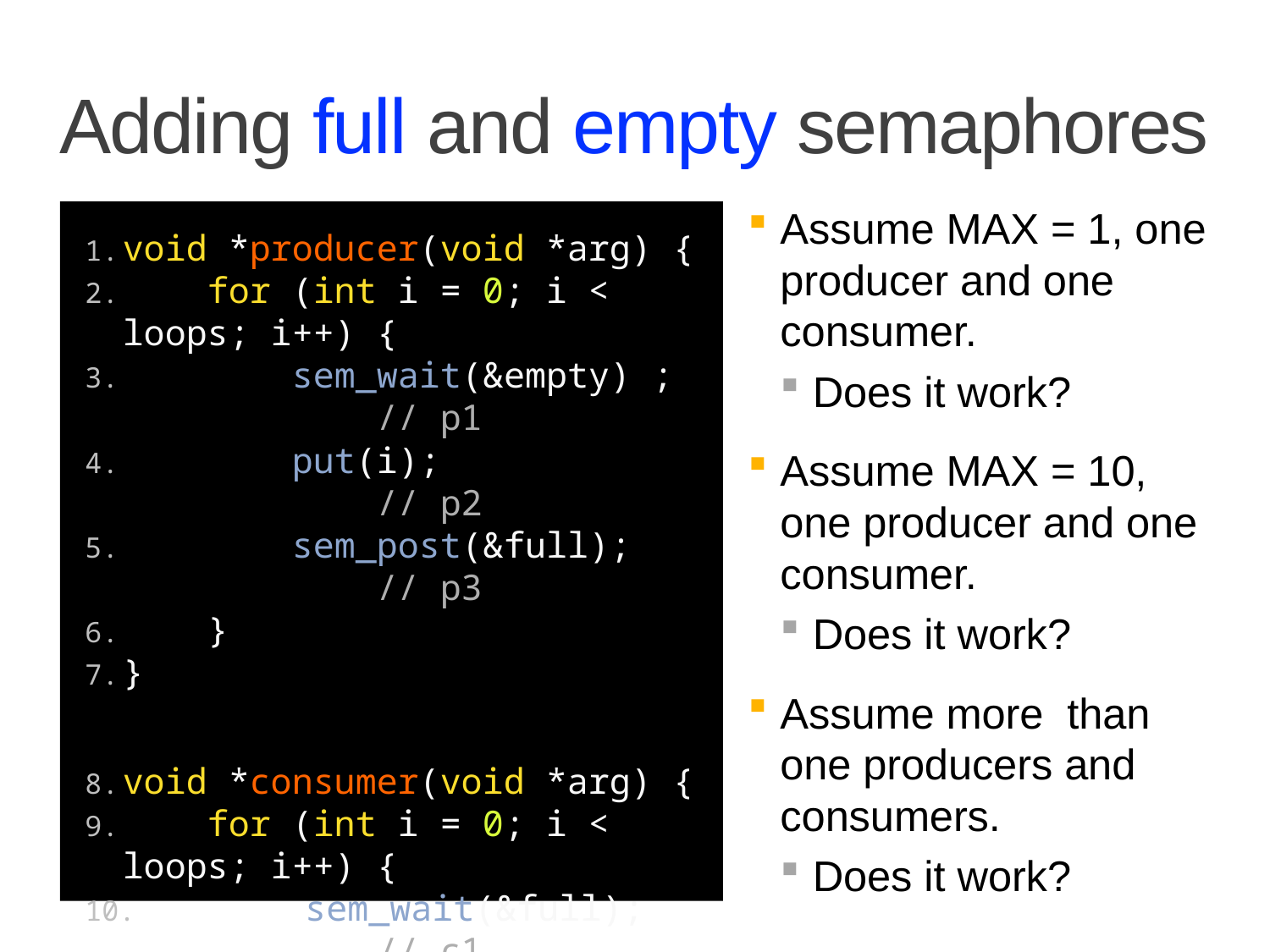

# Adding full and empty semaphores
void *producer(void *arg) {
    for (int i = 0; i < loops; i++) {
        sem_wait(&empty) ;             // p1
        put(i);                        // p2
        sem_post(&full);               // p3
    }
}

void *consumer(void *arg) {
    for (int i = 0; i < loops; i++) {
        sem_wait(&full);               // c1
        int tmp = get();               // c2
        sem_post(&empty);              // c3
        printf("%d\n", tmp);
    }
}
Assume MAX = 1, one producer and one consumer.
Does it work?
Assume MAX = 10, one producer and one consumer.
Does it work?
Assume more  than one producers and consumers.
Does it work?